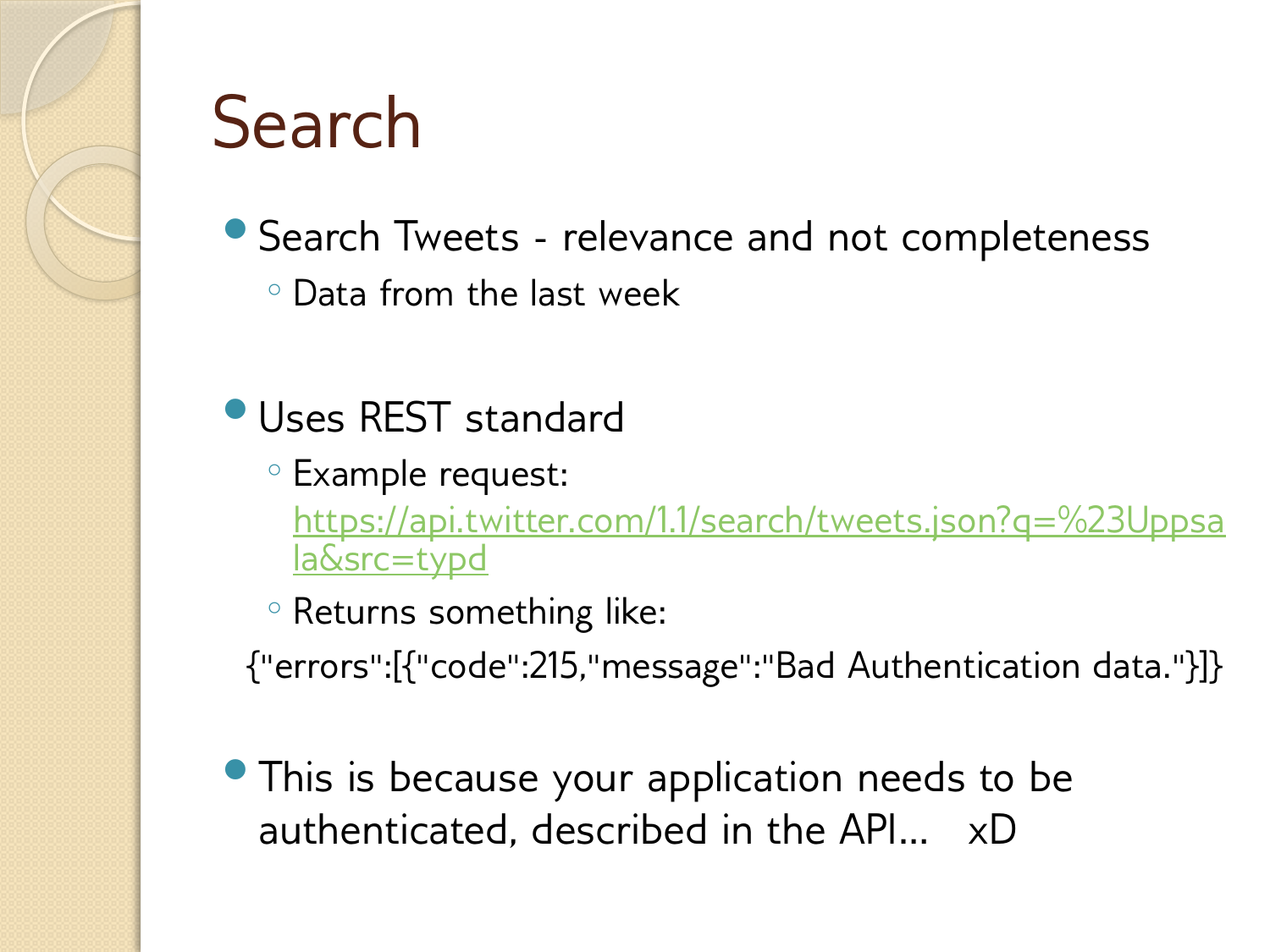

# Search
Search Tweets - relevance and not completeness
Data from the last week

Uses REST standard
Example request: https://api.twitter.com/1.1/search/tweets.json?q=%23Uppsala&src=typd
Returns something like:
	{"errors":[{"code":215,"message":"Bad Authentication data."}]}

This is because your application needs to be authenticated, described in the API…   xD